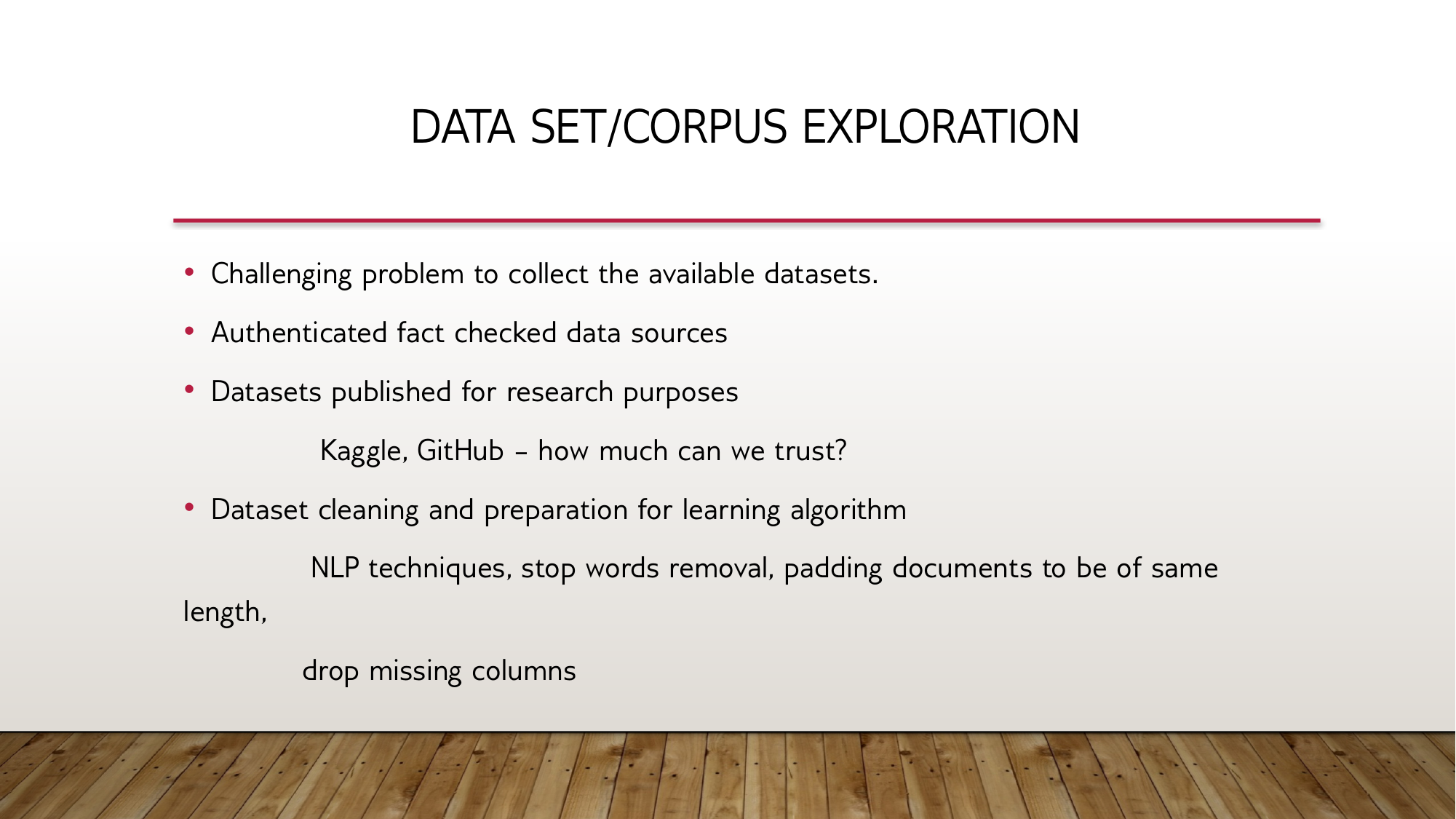

Data SET/Corpus Exploration
Challenging problem to collect the available datasets.
Authenticated fact checked data sources
Datasets published for research purposes
               Kaggle, GitHub – how much can we trust?
Dataset cleaning and preparation for learning algorithm
              NLP techniques, stop words removal, padding documents to be of same length,
             drop missing columns